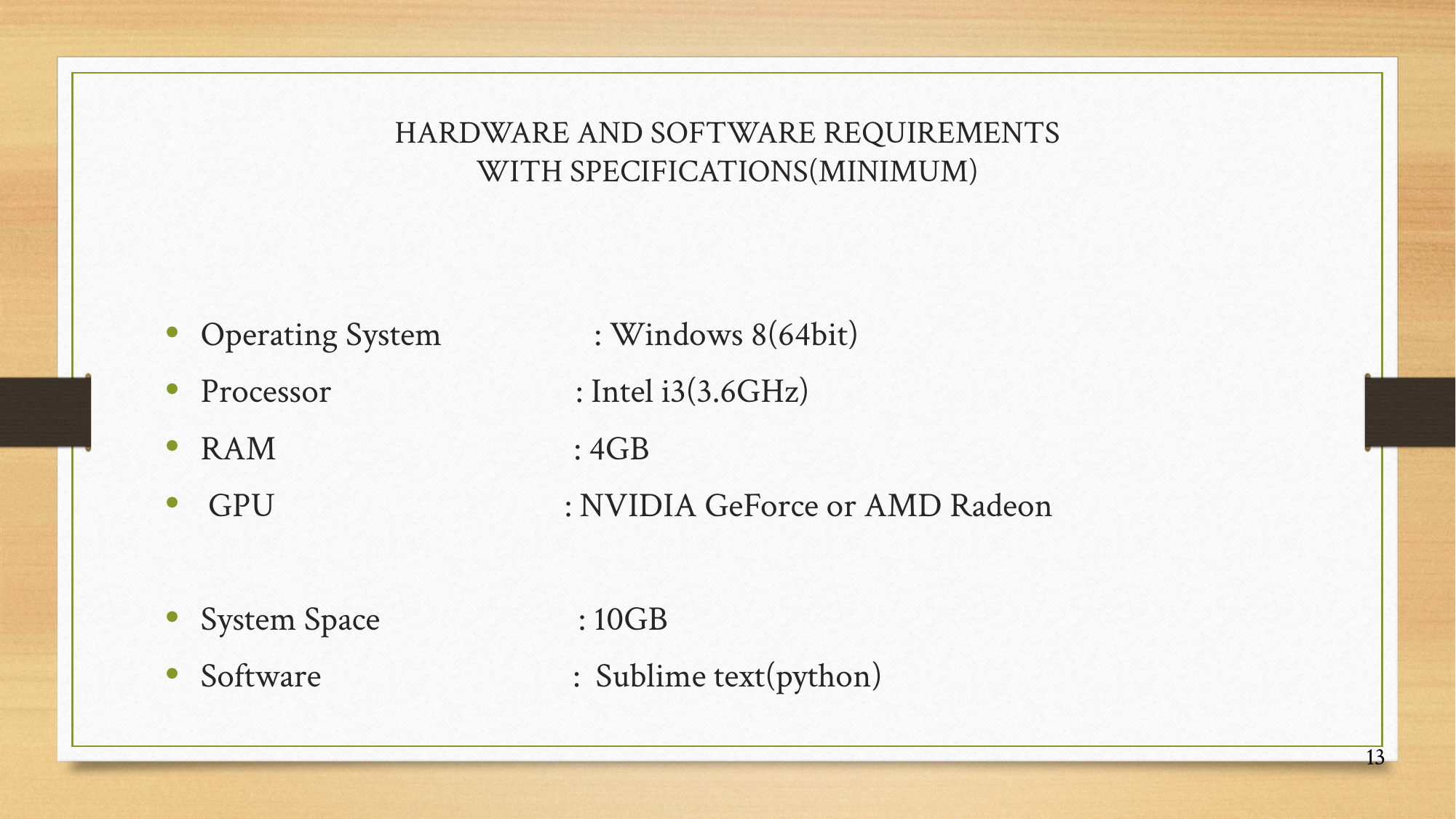

# HARDWARE AND SOFTWARE REQUIREMENTS WITH SPECIFICATIONS(MINIMUM)
Operating System                    : Windows 8(64bit)
Processor                                : Intel i3(3.6GHz)
RAM                                       : 4GB
 GPU                                      : NVIDIA GeForce or AMD Radeon

System Space                          : 10GB
Software                                 :  Sublime text(python)

13